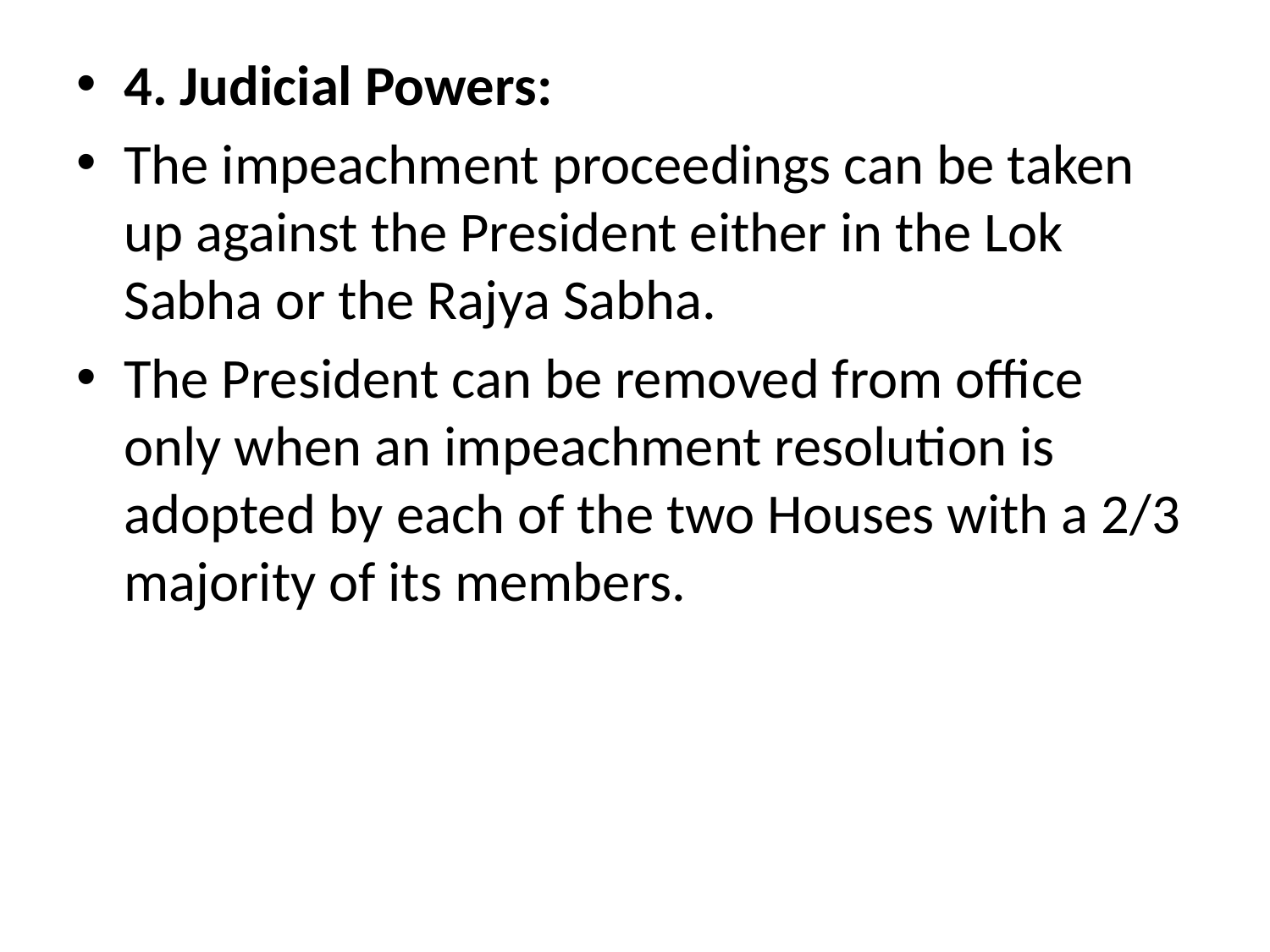

4. Judicial Powers:
The impeachment proceedings can be taken up against the President either in the Lok Sabha or the Rajya Sabha.
The President can be removed from office only when an impeachment resolution is adopted by each of the two Houses with a 2/3 majority of its members.